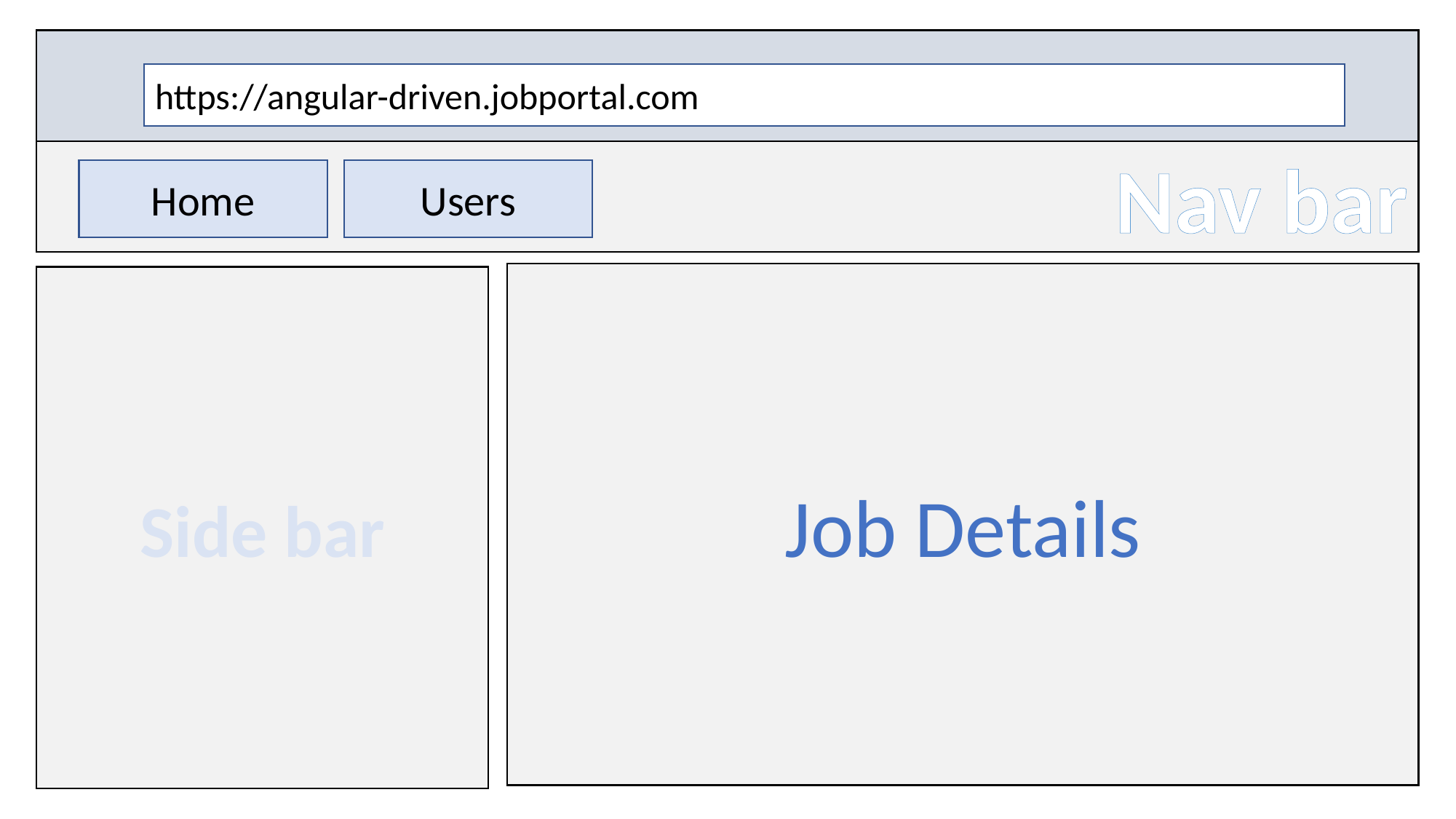

https://angular-driven.jobportal.com
Nav bar
Home
Users
Job Details
Side bar